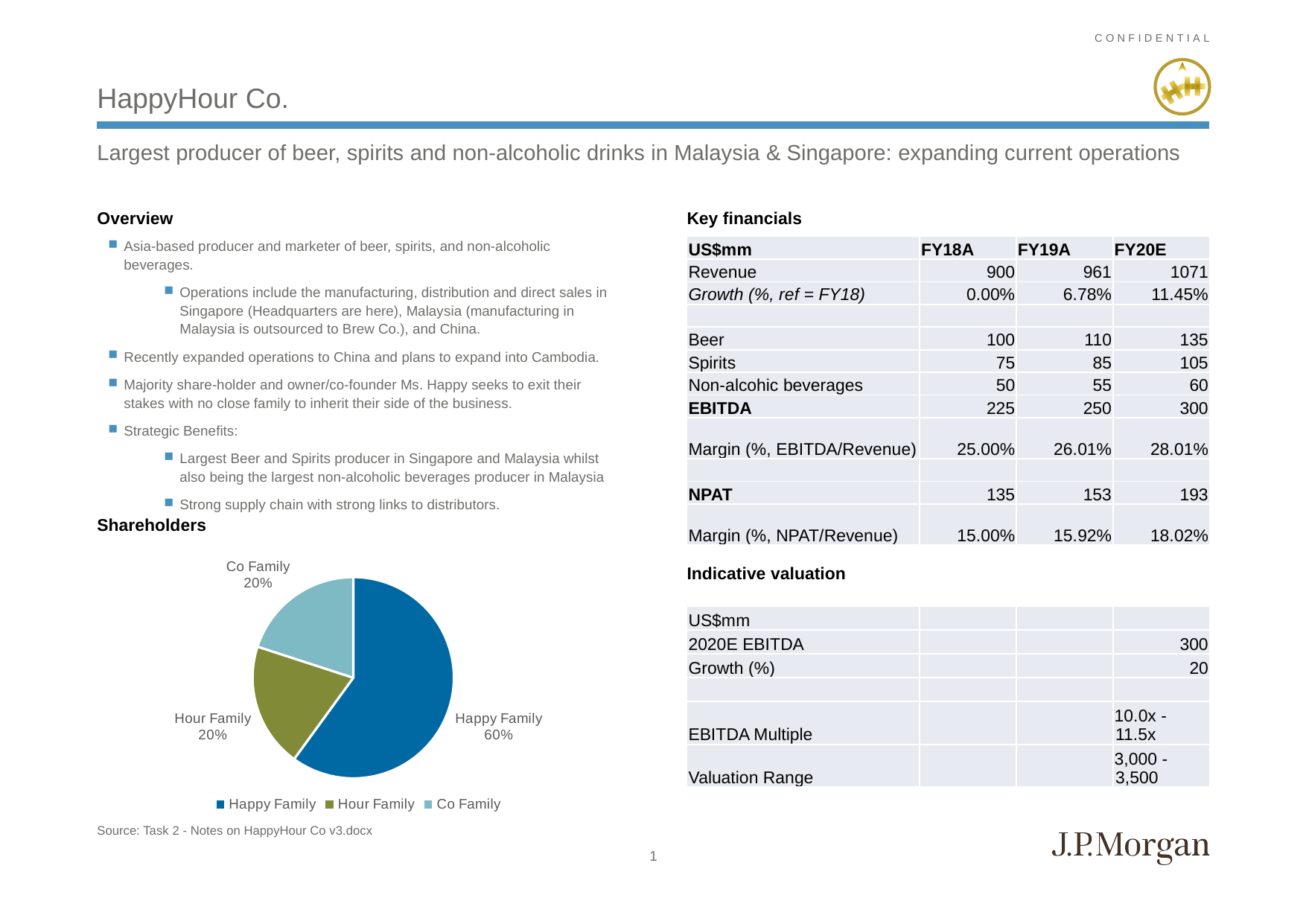

# HappyHour Co.

Largest producer of beer, spirits and non-alcoholic drinks in Malaysia & Singapore: expanding current operations
Overview
Key financials
Asia-based producer and marketer of beer, spirits, and non-alcoholic beverages.
Operations include the manufacturing, distribution and direct sales in Singapore (Headquarters are here), Malaysia (manufacturing in Malaysia is outsourced to Brew Co.), and China.
Recently expanded operations to China and plans to expand into Cambodia.
Majority share-holder and owner/co-founder Ms. Happy seeks to exit their stakes with no close family to inherit their side of the business.
Strategic Benefits:
Largest Beer and Spirits producer in Singapore and Malaysia whilst also being the largest non-alcoholic beverages producer in Malaysia
Strong supply chain with strong links to distributors.
| US$mm | FY18A | FY19A | FY20E |
| --- | --- | --- | --- |
| Revenue | 900 | 961 | 1071 |
| Growth (%, ref = FY18) | 0.00% | 6.78% | 11.45% |
|  |  |  |  |
| Beer | 100 | 110 | 135 |
| Spirits | 75 | 85 | 105 |
| Non-alcohic beverages | 50 | 55 | 60 |
| EBITDA | 225 | 250 | 300 |
| Margin (%, EBITDA/Revenue) | 25.00% | 26.01% | 28.01% |
|  |  |  |  |
| NPAT | 135 | 153 | 193 |
| Margin (%, NPAT/Revenue) | 15.00% | 15.92% | 18.02% |
Shareholders

### Chart

| Category |  |
|---|---|
| Happy Family | 0.6 |
| Hour Family | 0.2 |
| Co Family | 0.2 |
Indicative valuation
| US$mm |  |  |  |
| --- | --- | --- | --- |
| 2020E EBITDA |  |  | 300 |
| Growth (%) |  |  | 20 |
|  |  |  |  |
| EBITDA Multiple |  |  | 10.0x - 11.5x |
| Valuation Range |  |  | 3,000 - 3,500 |
Source: Task 2 - Notes on HappyHour Co v3.docx
1